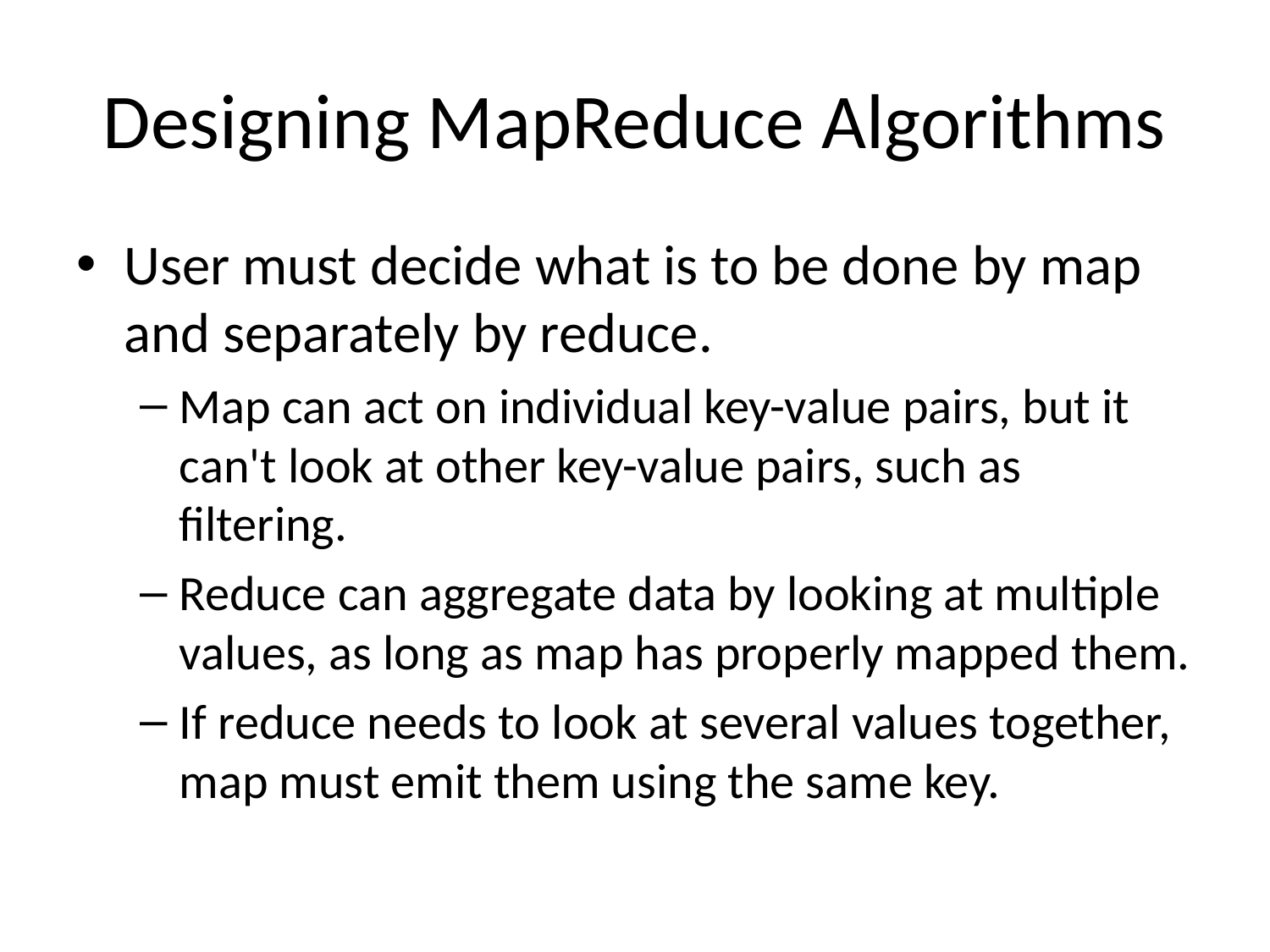

# Designing MapReduce Algorithms
User must decide what is to be done by map and separately by reduce.
Map can act on individual key-value pairs, but it can't look at other key-value pairs, such as filtering.
Reduce can aggregate data by looking at multiple values, as long as map has properly mapped them.
If reduce needs to look at several values together, map must emit them using the same key.